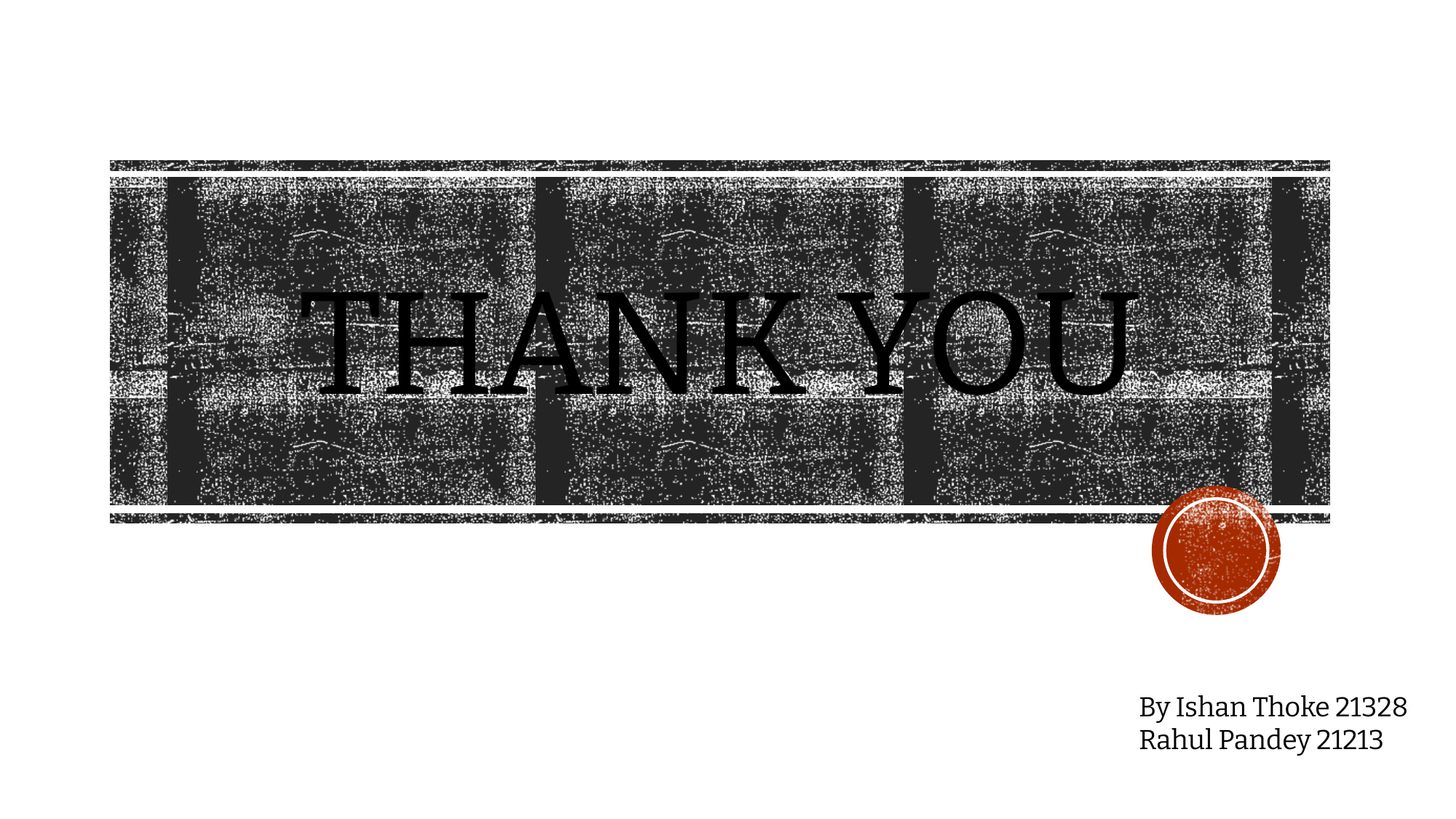

# Thank You
By Ishan Thoke 21328
Rahul Pandey 21213